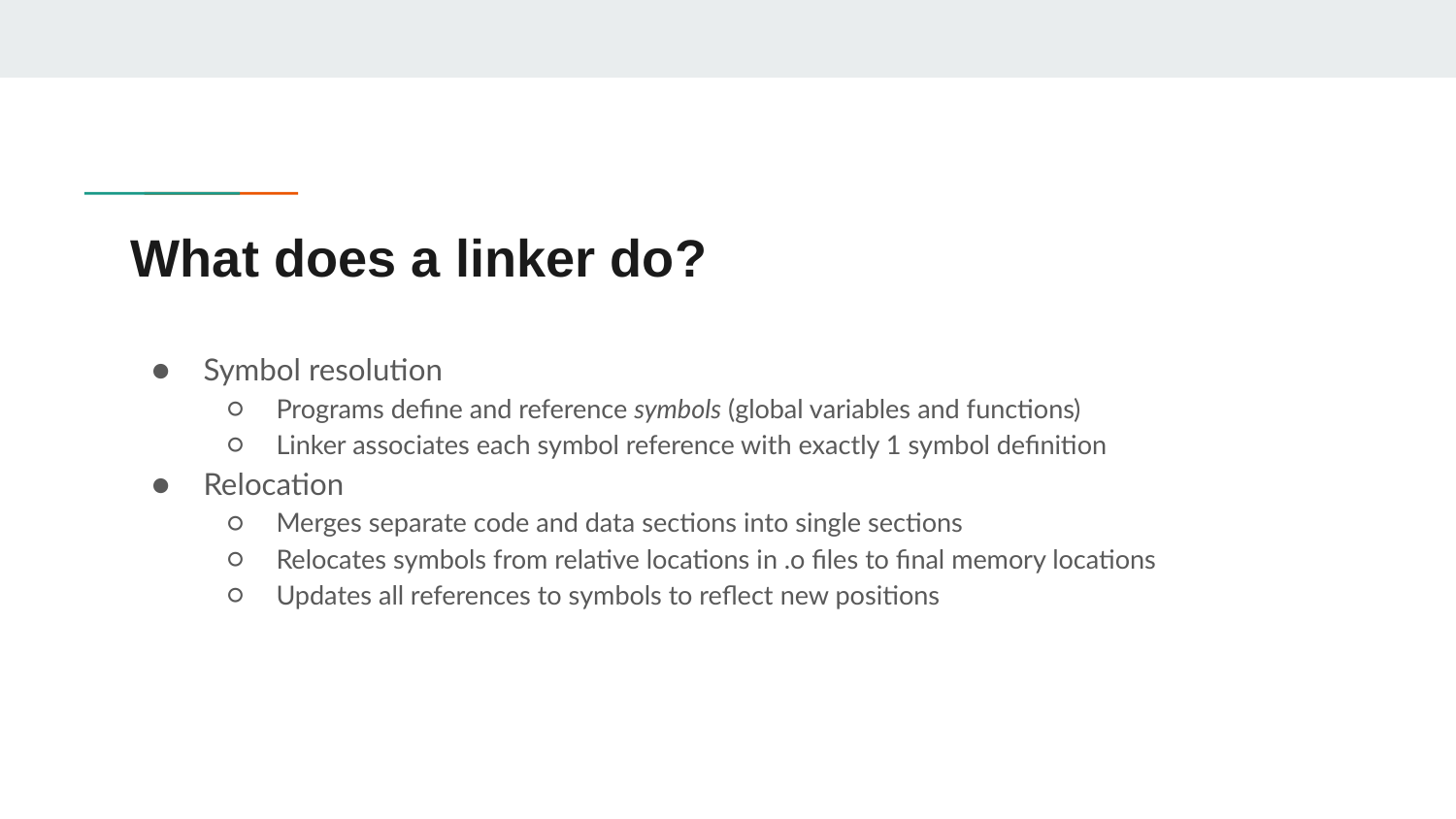

# What does a linker do?
Symbol resolution
Programs define and reference symbols (global variables and functions)
Linker associates each symbol reference with exactly 1 symbol definition
Relocation
Merges separate code and data sections into single sections
Relocates symbols from relative locations in .o files to final memory locations
Updates all references to symbols to reflect new positions